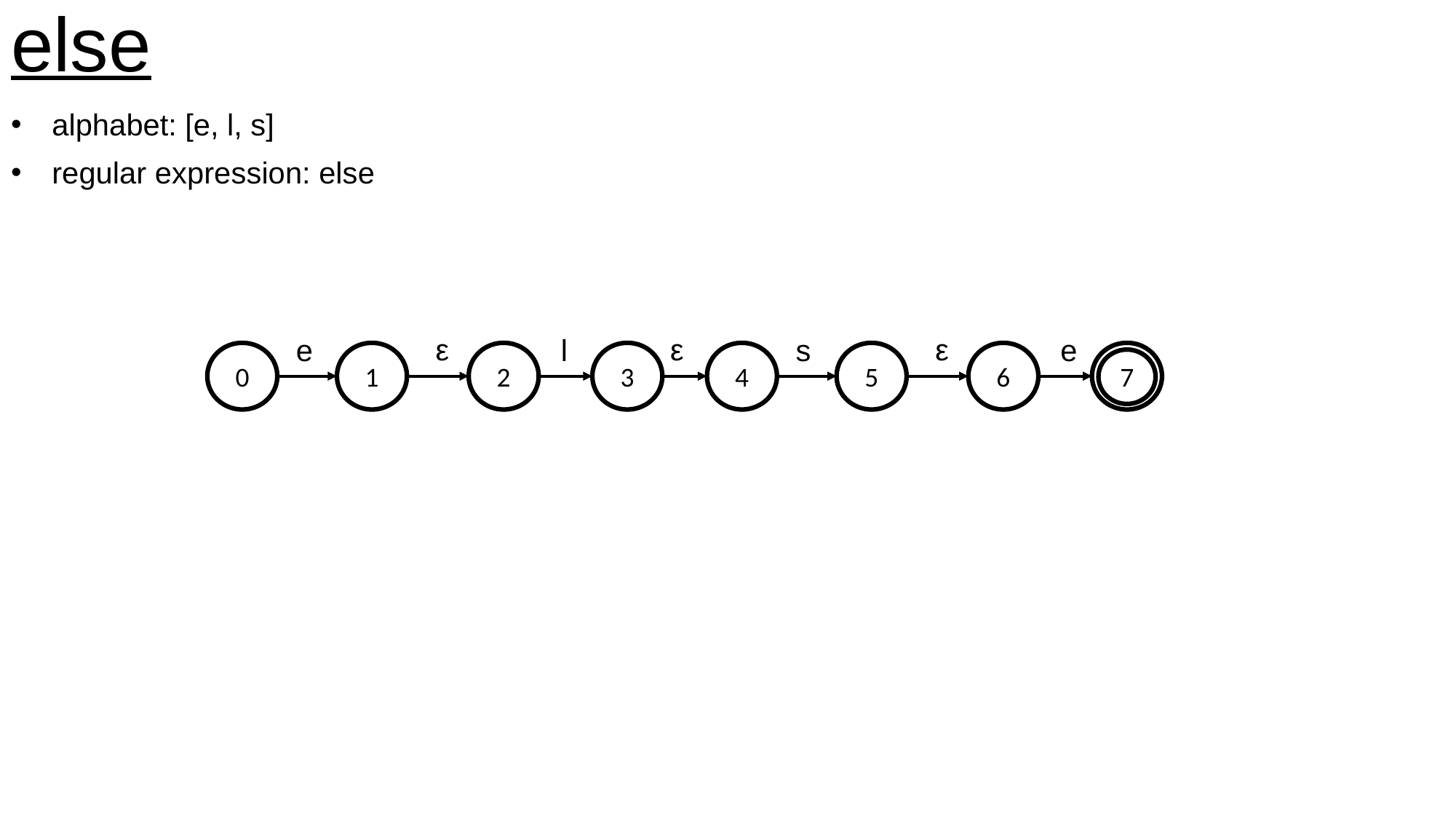

# else
alphabet: [e, l, s]
regular expression: else

ε
ε
ε
e
l
s
e
0
1
2
3
4
5
6
7